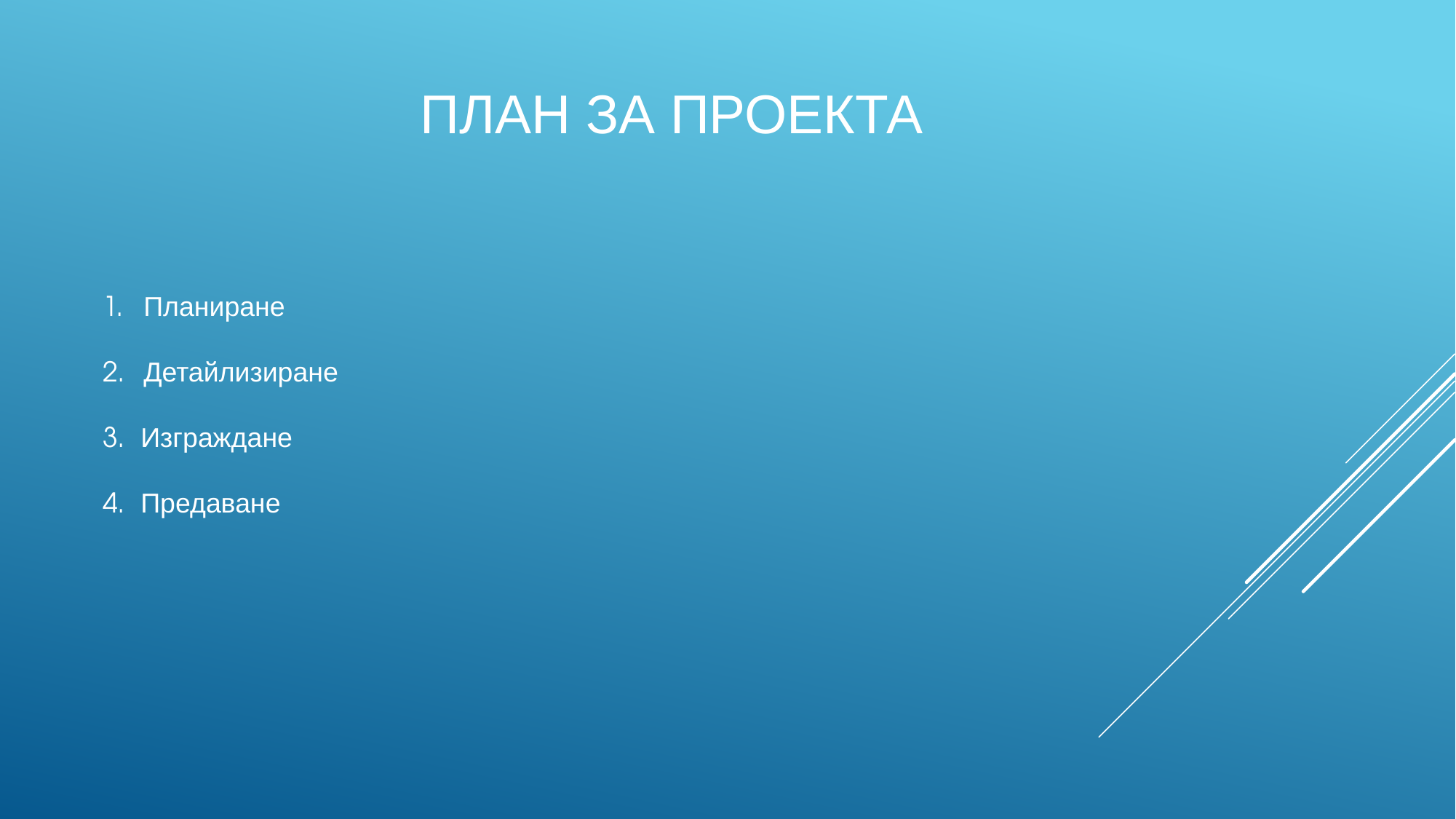

# План За Проекта
Планиране

Детайлизиране

3.  Изграждане

4.  Предаване